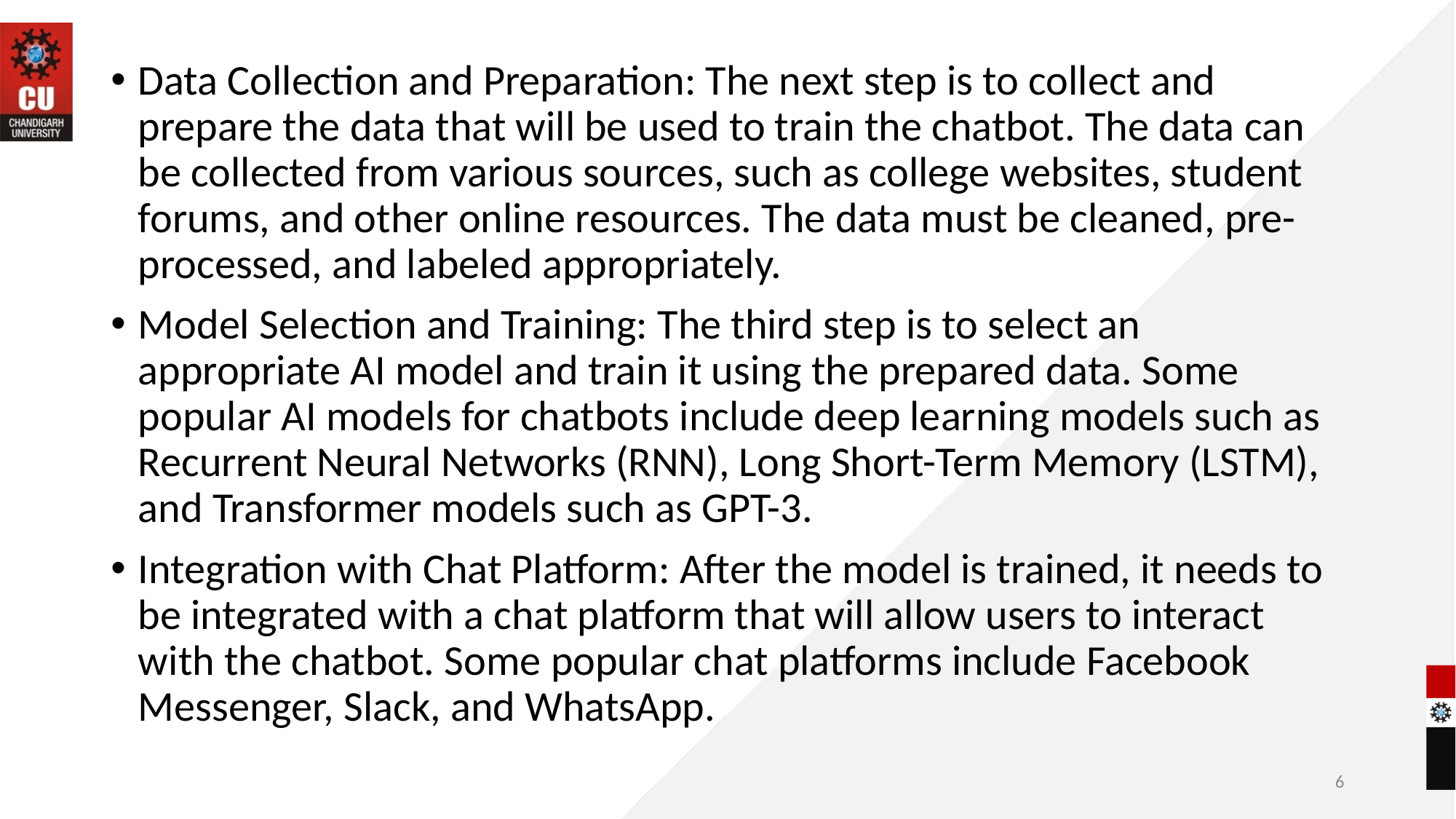

Data Collection and Preparation: The next step is to collect and prepare the data that will be used to train the chatbot. The data can be collected from various sources, such as college websites, student forums, and other online resources. The data must be cleaned, pre-processed, and labeled appropriately.
Model Selection and Training: The third step is to select an appropriate AI model and train it using the prepared data. Some popular AI models for chatbots include deep learning models such as Recurrent Neural Networks (RNN), Long Short-Term Memory (LSTM), and Transformer models such as GPT-3.
Integration with Chat Platform: After the model is trained, it needs to be integrated with a chat platform that will allow users to interact with the chatbot. Some popular chat platforms include Facebook Messenger, Slack, and WhatsApp.
6